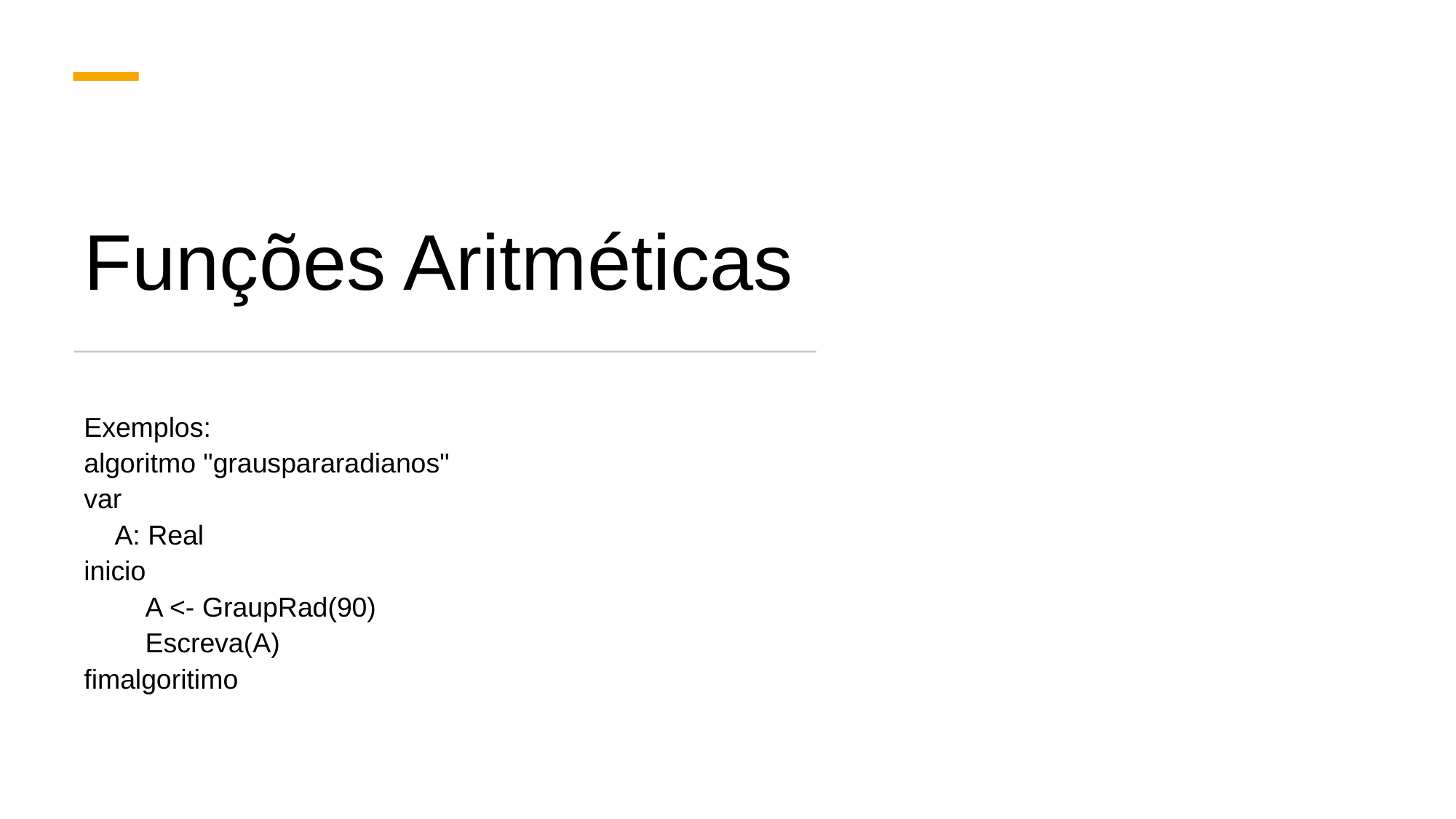

# Funções Aritméticas
Exemplos:
algoritmo "grauspararadianos"
var
    A: Real
inicio
        A <- GraupRad(90)
        Escreva(A)
fimalgoritimo